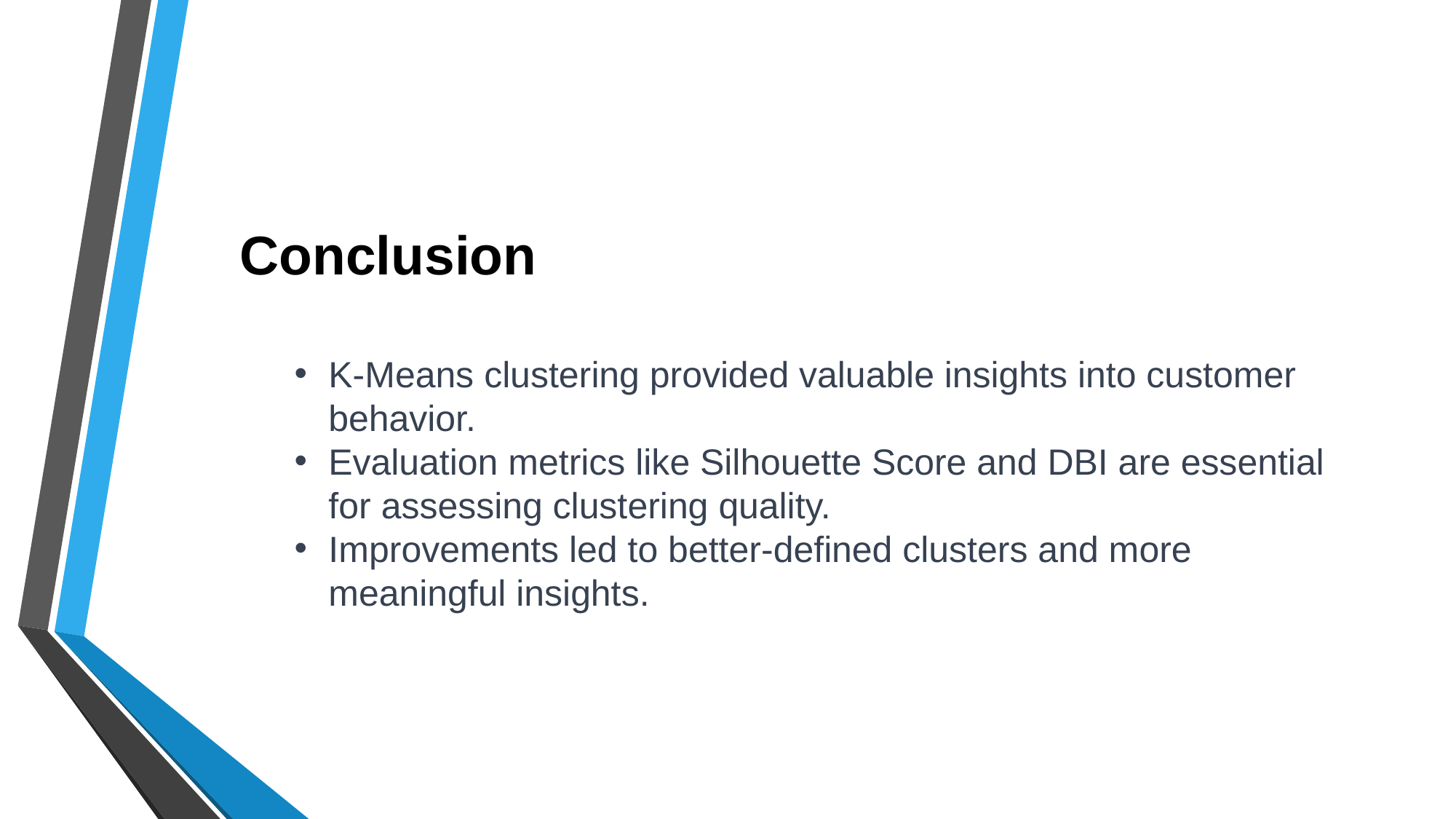

Conclusion

K-Means clustering provided valuable insights into customer behavior.
Evaluation metrics like Silhouette Score and DBI are essential for assessing clustering quality.
Improvements led to better-defined clusters and more meaningful insights.